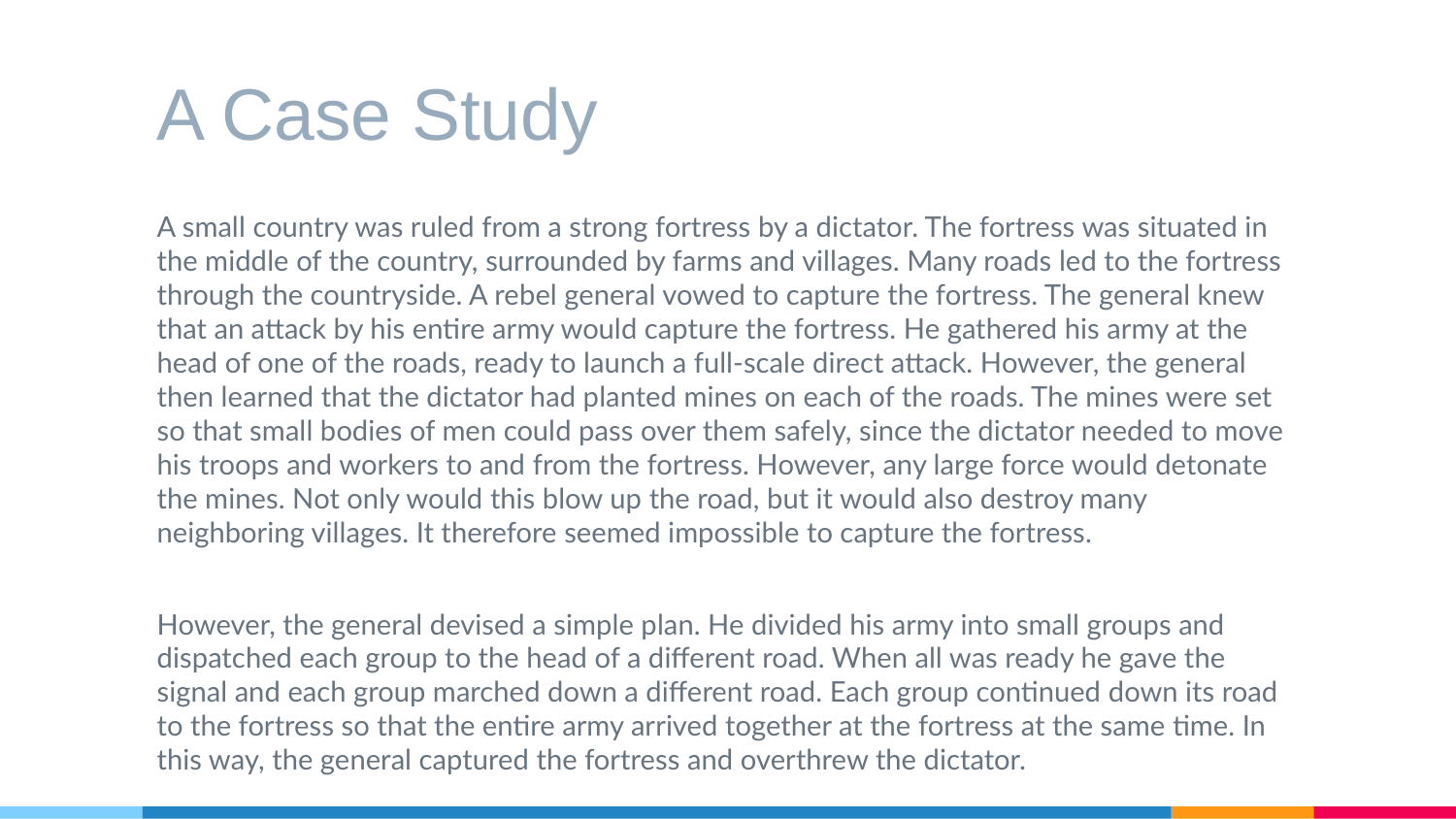

# A Case Study
A small country was ruled from a strong fortress by a dictator. The fortress was situated in the middle of the country, surrounded by farms and villages. Many roads led to the fortress through the countryside. A rebel general vowed to capture the fortress. The general knew that an attack by his entire army would capture the fortress. He gathered his army at the head of one of the roads, ready to launch a full-scale direct attack. However, the general then learned that the dictator had planted mines on each of the roads. The mines were set so that small bodies of men could pass over them safely, since the dictator needed to move his troops and workers to and from the fortress. However, any large force would detonate the mines. Not only would this blow up the road, but it would also destroy many neighboring villages. It therefore seemed impossible to capture the fortress.

However, the general devised a simple plan. He divided his army into small groups and dispatched each group to the head of a different road. When all was ready he gave the signal and each group marched down a different road. Each group continued down its road to the fortress so that the entire army arrived together at the fortress at the same time. In this way, the general captured the fortress and overthrew the dictator.